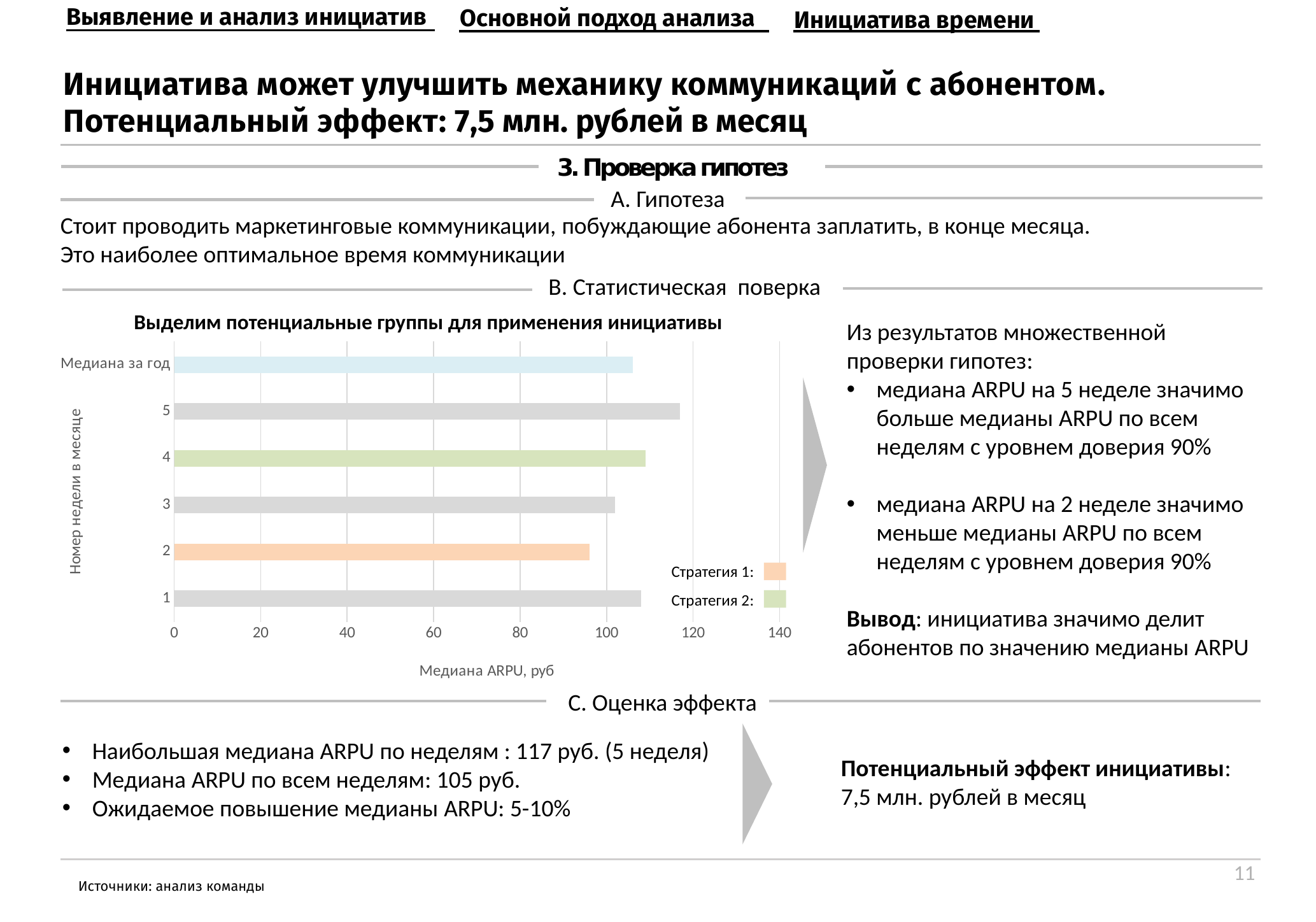

Выявление и анализ инициатив
Основной подход анализа
Инициатива времени

# Инициатива может улучшить механику коммуникаций с абонентом. Потенциальный эффект: 7,5 млн. рублей в месяц

3. Проверка гипотез

А. Гипотеза

Стоит проводить маркетинговые коммуникации, побуждающие абонента заплатить, в конце месяца.
Это наиболее оптимальное время коммуникации
B. Статистическая  поверка

Выделим потенциальные группы для применения инициативы
Из результатов множественной проверки гипотез:
медиана ARPU на 5 неделе значимо больше медианы ARPU по всем неделям с уровнем доверия 90%

медиана ARPU на 2 неделе значимо меньше медианы ARPU по всем неделям с уровнем доверия 90%

Вывод: инициатива значимо делит абонентов по значению медианы ARPU

### Chart

| Category | Медиана ARPU |
|---|---|
| 1 | 108.0 |
| 2 | 96.0 |
| 3 | 102.0 |
| 4 | 109.0 |
| 5 | 117.0 |
| Медиана за год | 106.0 |
Стратегия 1:

Стратегия 2:

С. Оценка эффекта

Наибольшая медиана ARPU по неделям : 117 руб. (5 неделя)
Медиана ARPU по всем неделям: 105 руб.
Ожидаемое повышение медианы ARPU: 5-10%
Потенциальный эффект инициативы:
7,5 млн. рублей в месяц

11

Источники: анализ команды